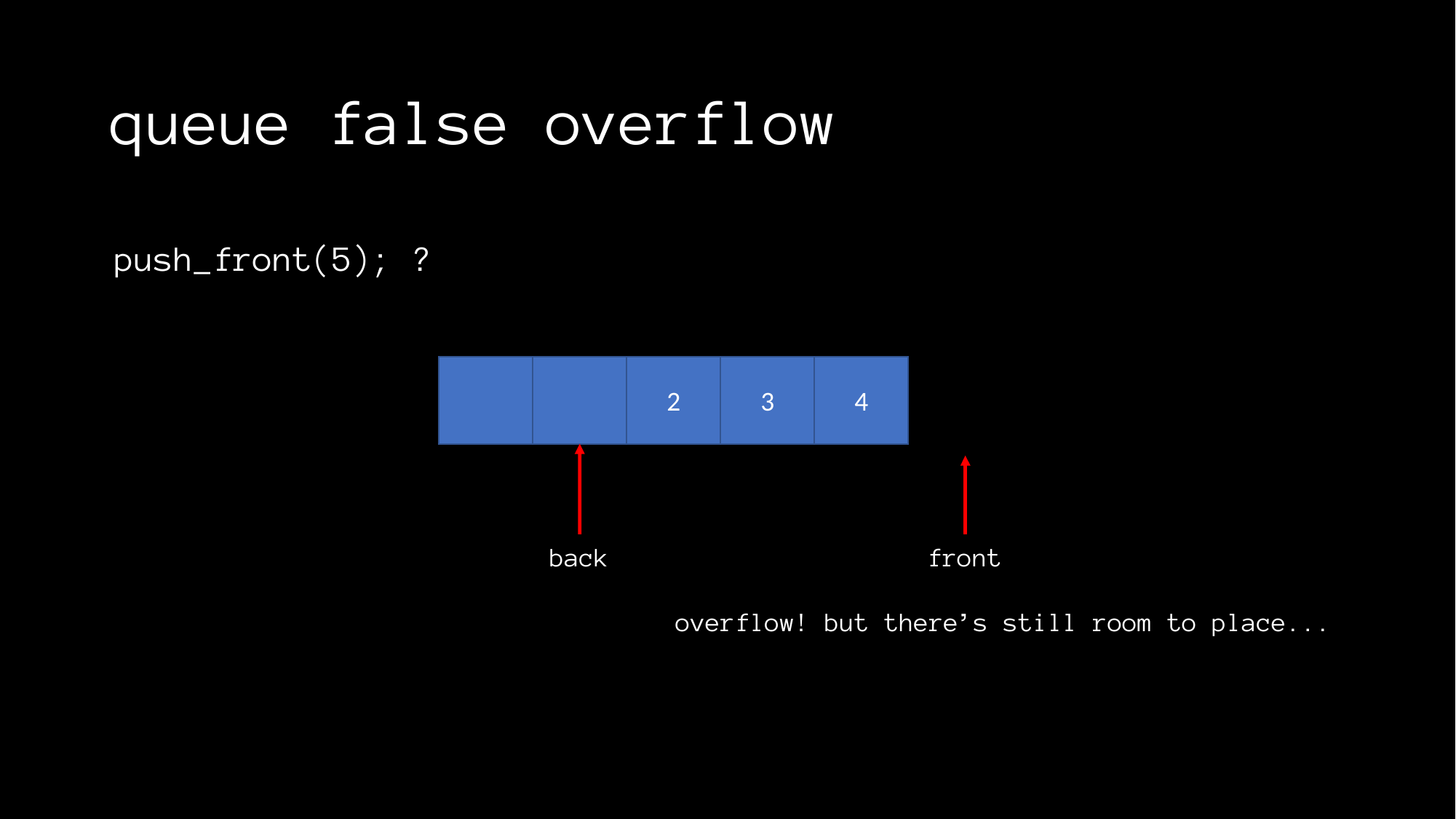

# queue false overflow
push_front(5); ?

2
3
4

back
front
overflow! but there’s still room to place...